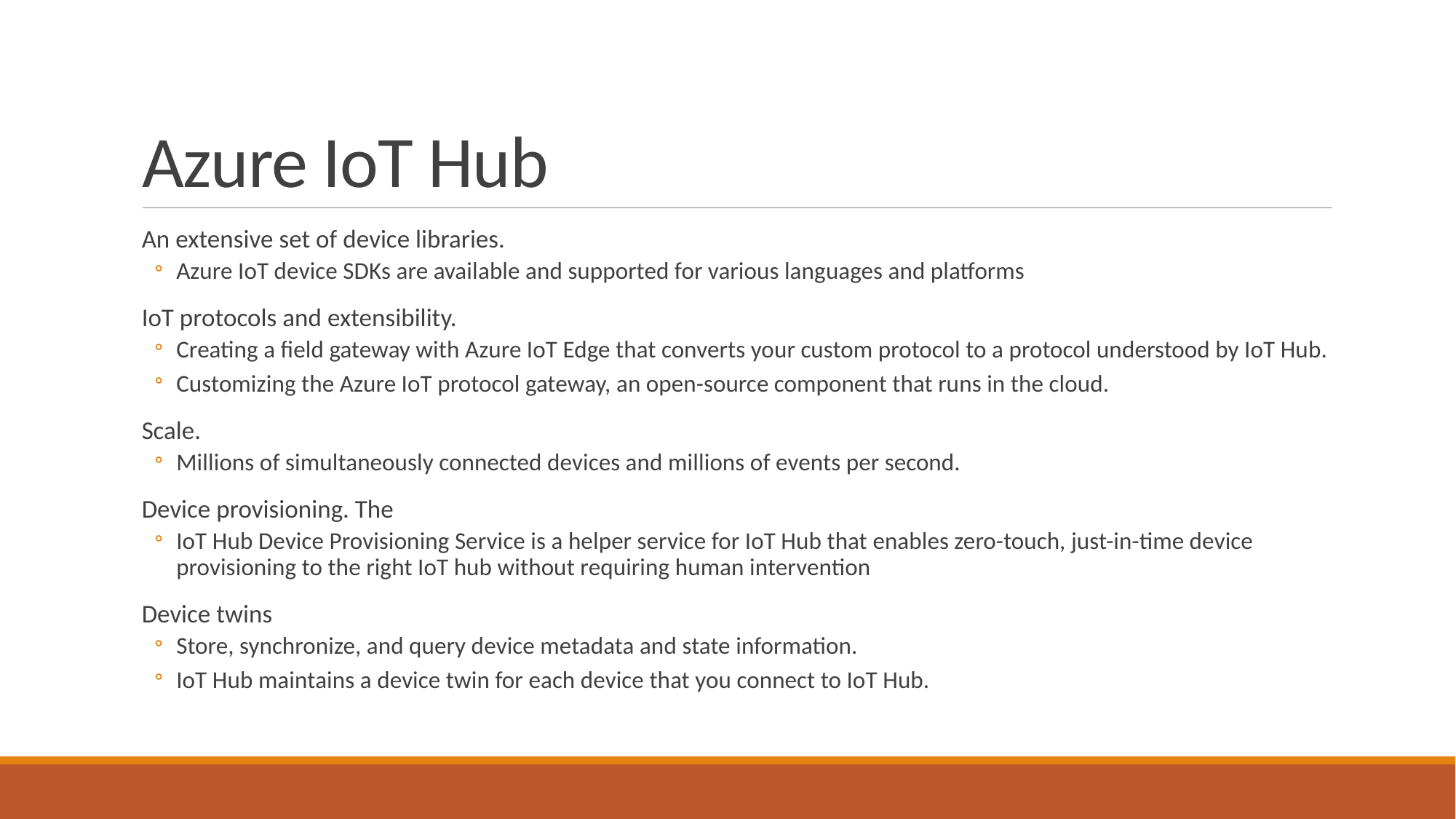

# Azure IoT Hub
An extensive set of device libraries.
Azure IoT device SDKs are available and supported for various languages and platforms
IoT protocols and extensibility.
Creating a field gateway with Azure IoT Edge that converts your custom protocol to a protocol understood by IoT Hub.
Customizing the Azure IoT protocol gateway, an open-source component that runs in the cloud.
Scale.
Millions of simultaneously connected devices and millions of events per second.
Device provisioning. The
IoT Hub Device Provisioning Service is a helper service for IoT Hub that enables zero-touch, just-in-time device provisioning to the right IoT hub without requiring human intervention
Device twins
Store, synchronize, and query device metadata and state information.
IoT Hub maintains a device twin for each device that you connect to IoT Hub.